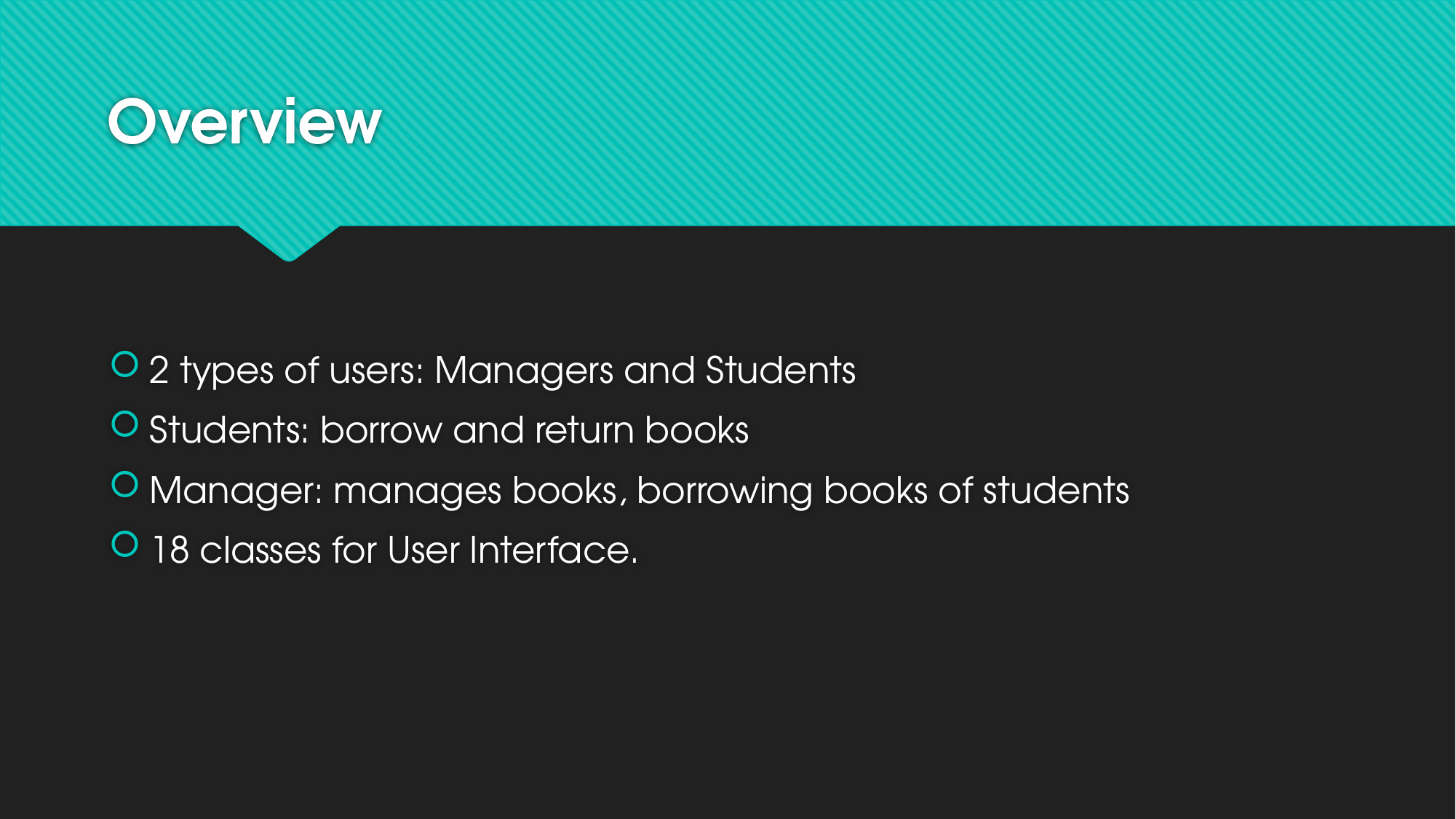

# Overview
2 types of users: Managers and Students
Students: borrow and return books
Manager: manages books, borrowing books of students
18 classes for User Interface.